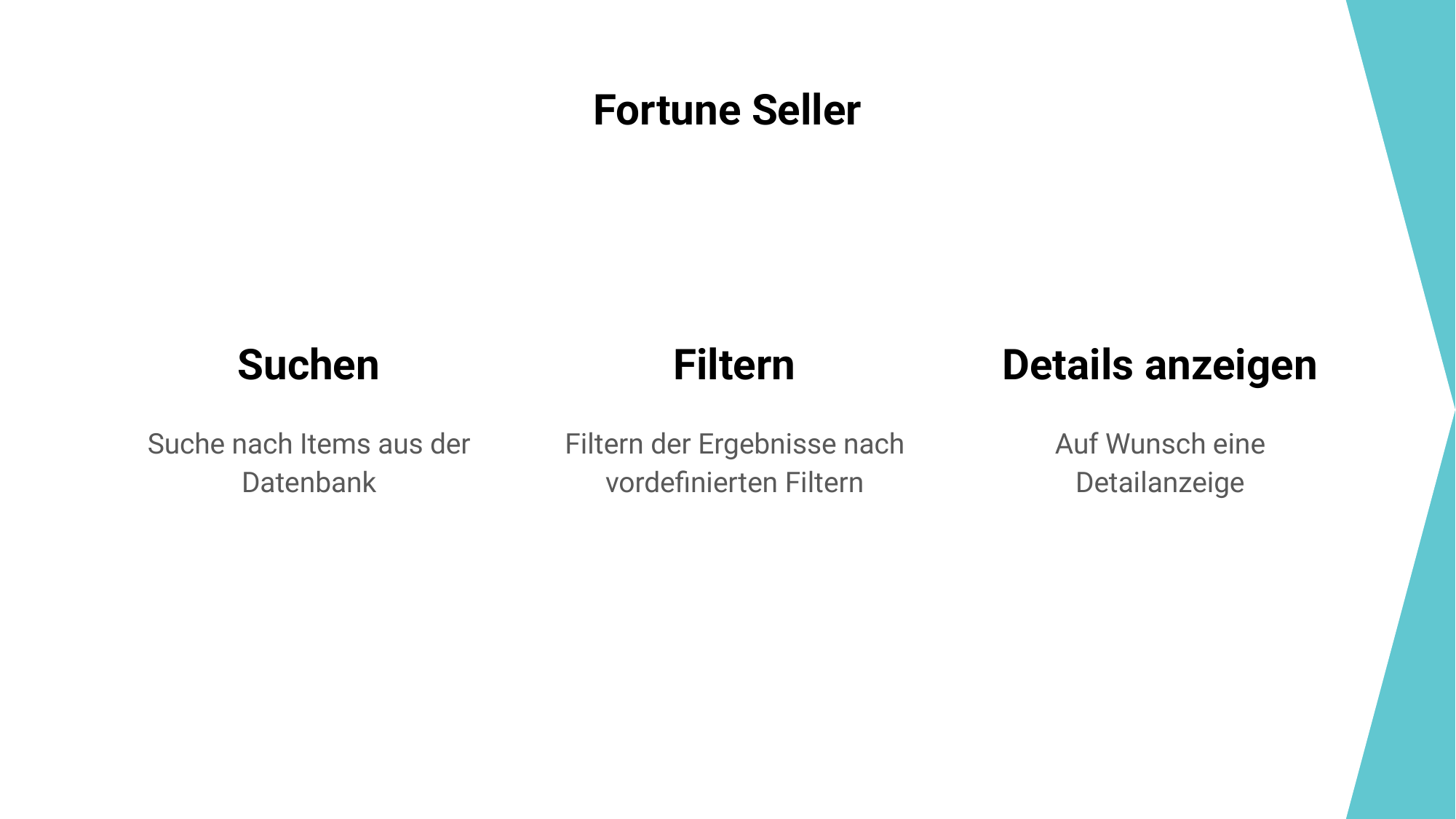

# Fortune Seller
Suchen
Filtern
Details anzeigen
Suche nach Items aus der
Datenbank
Filtern der Ergebnisse nach
vordefinierten Filtern
Auf Wunsch eine
Detailanzeige